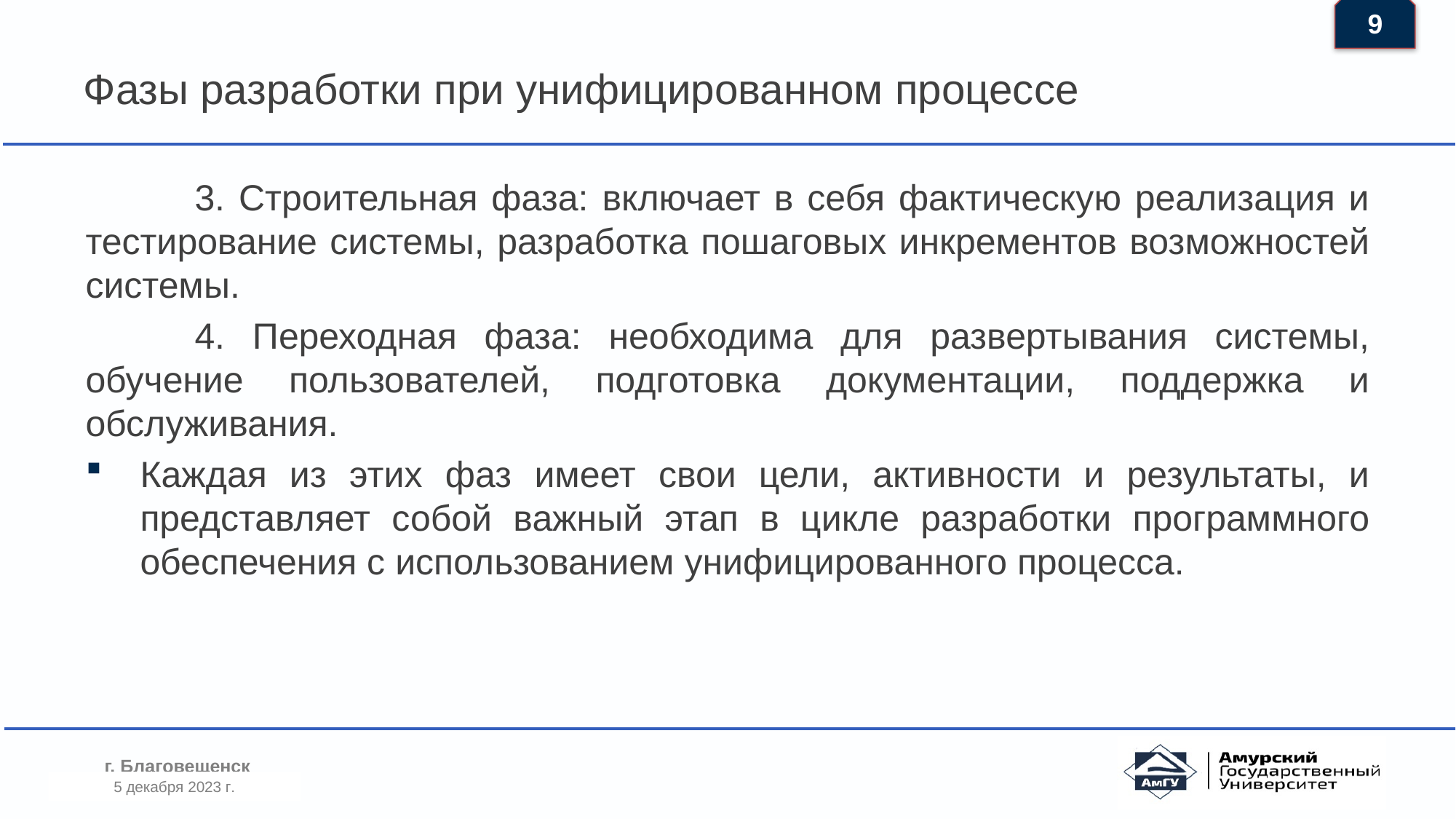

9
# Фазы разработки при унифицированном процессе
	3. Строительная фаза: включает в себя фактическую реализация и тестирование системы, разработка пошаговых инкрементов возможностей системы.
	4. Переходная фаза: необходима для развертывания системы, обучение пользователей, подготовка документации, поддержка и обслуживания.
Каждая из этих фаз имеет свои цели, активности и результаты, и представляет собой важный этап в цикле разработки программного обеспечения с использованием унифицированного процесса.
5 декабря 2023 г.